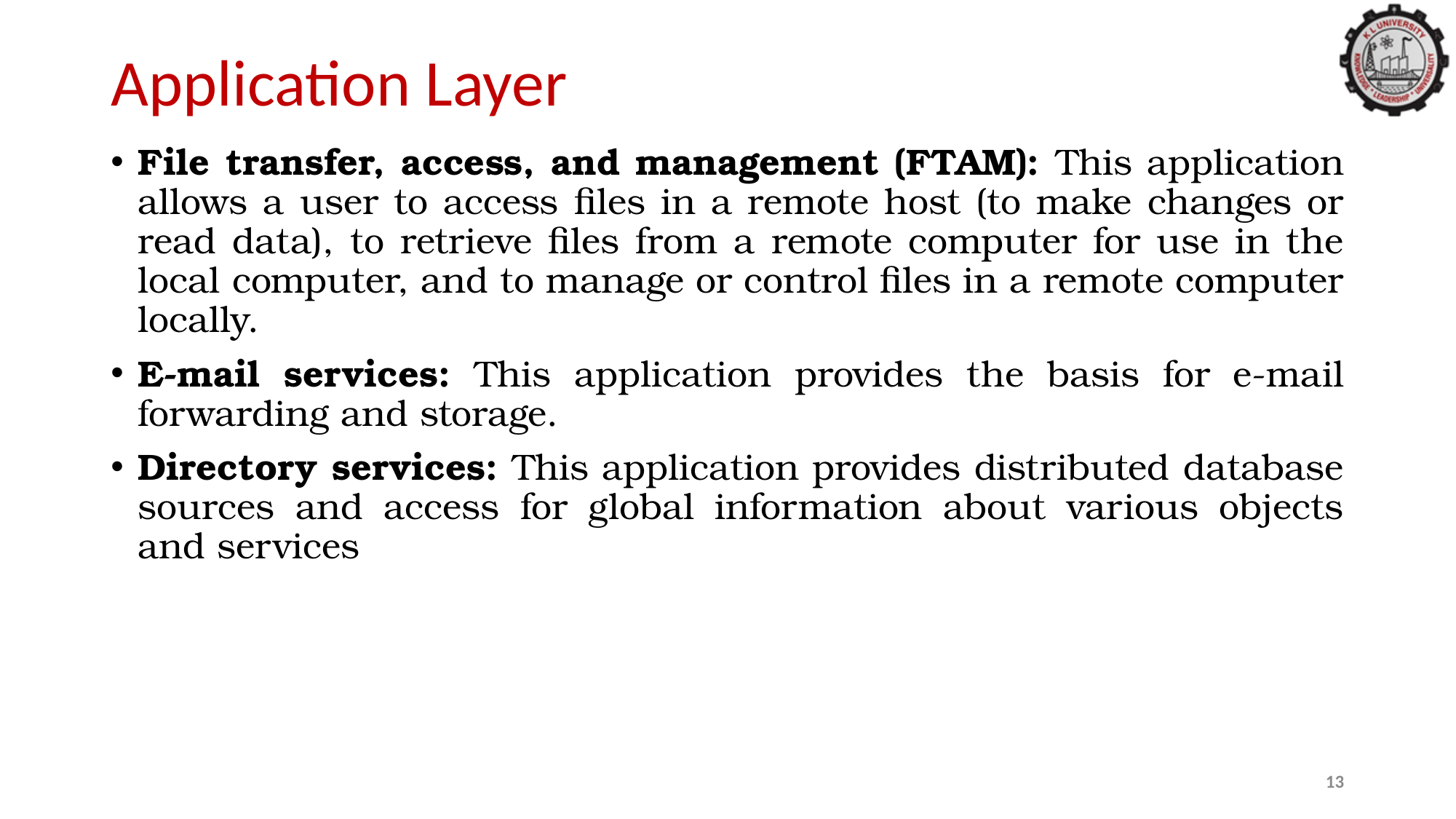

# Application Layer
File transfer, access, and management (FTAM): This application allows a user to access files in a remote host (to make changes or read data), to retrieve files from a remote computer for use in the local computer, and to manage or control files in a remote computer locally.
E-mail services: This application provides the basis for e-mail forwarding and storage.
Directory services: This application provides distributed database sources and access for global information about various objects and services
13